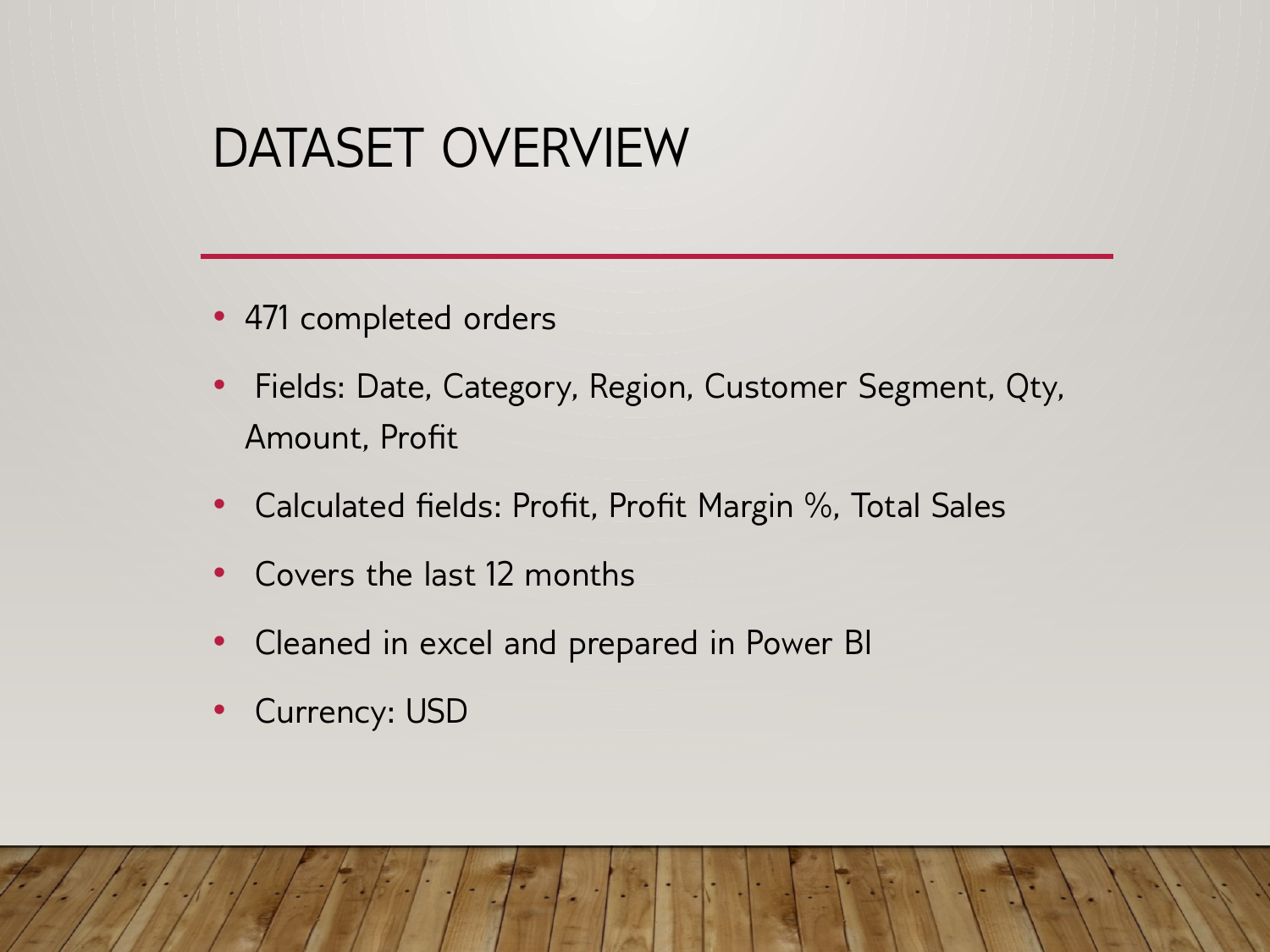

# Dataset Overview
471 completed orders
 Fields: Date, Category, Region, Customer Segment, Qty, Amount, Profit
 Calculated fields: Profit, Profit Margin %, Total Sales
 Covers the last 12 months
 Cleaned in excel and prepared in Power BI
 Currency: USD